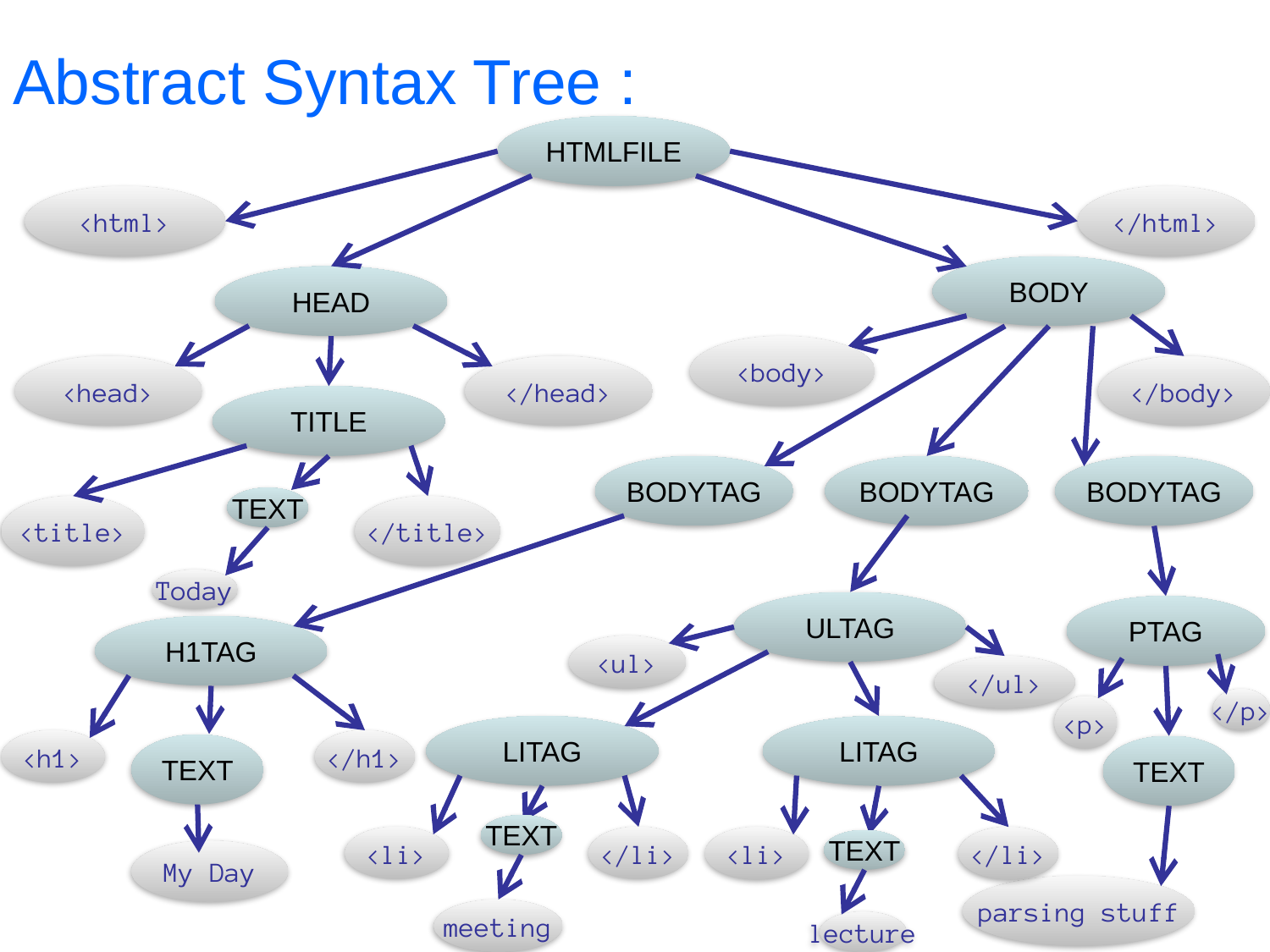

# Abstract Syntax Tree :
HTMLFILE
<html>
</html>
BODY
HEAD
<body>
<head>
</head>
</body>
TITLE
BODYTAG
BODYTAG
BODYTAG
TEXT
<title>
</title>
Today
ULTAG
PTAG
H1TAG
<ul>
</ul>
</p>
<p>
LITAG
LITAG
<h1>
</h1>
TEXT
TEXT
TEXT
<li>
</li>
<li>
</li>
TEXT
My Day
parsing stuff
meeting
lecture